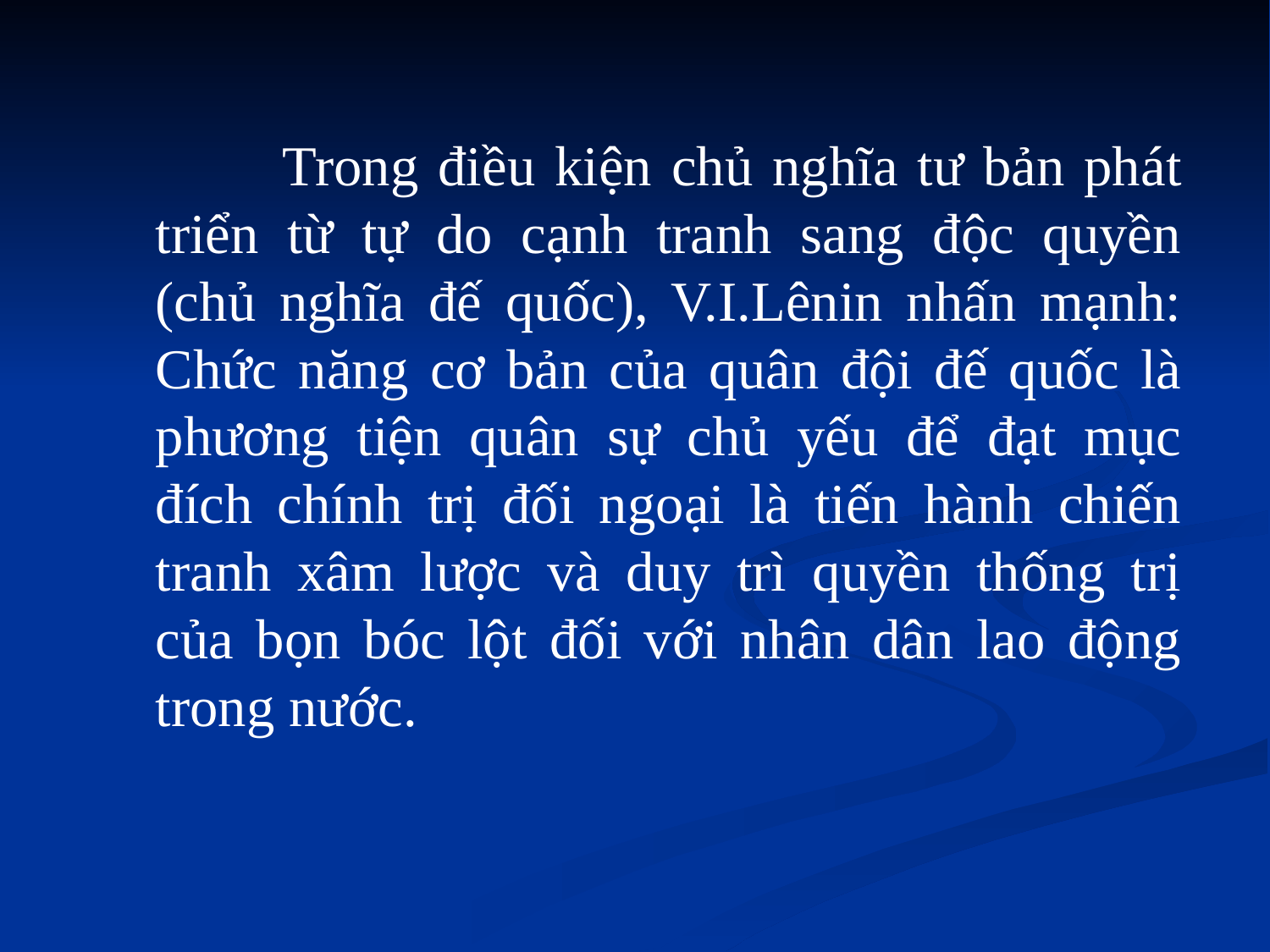

Trong điều kiện chủ nghĩa tư bản phát triển từ tự do cạnh tranh sang độc quyền (chủ nghĩa đế quốc), V.I.Lênin nhấn mạnh: Chức năng cơ bản của quân đội đế quốc là phương tiện quân sự chủ yếu để đạt mục đích chính trị đối ngoại là tiến hành chiến tranh xâm lược và duy trì quyền thống trị của bọn bóc lột đối với nhân dân lao động trong nước.